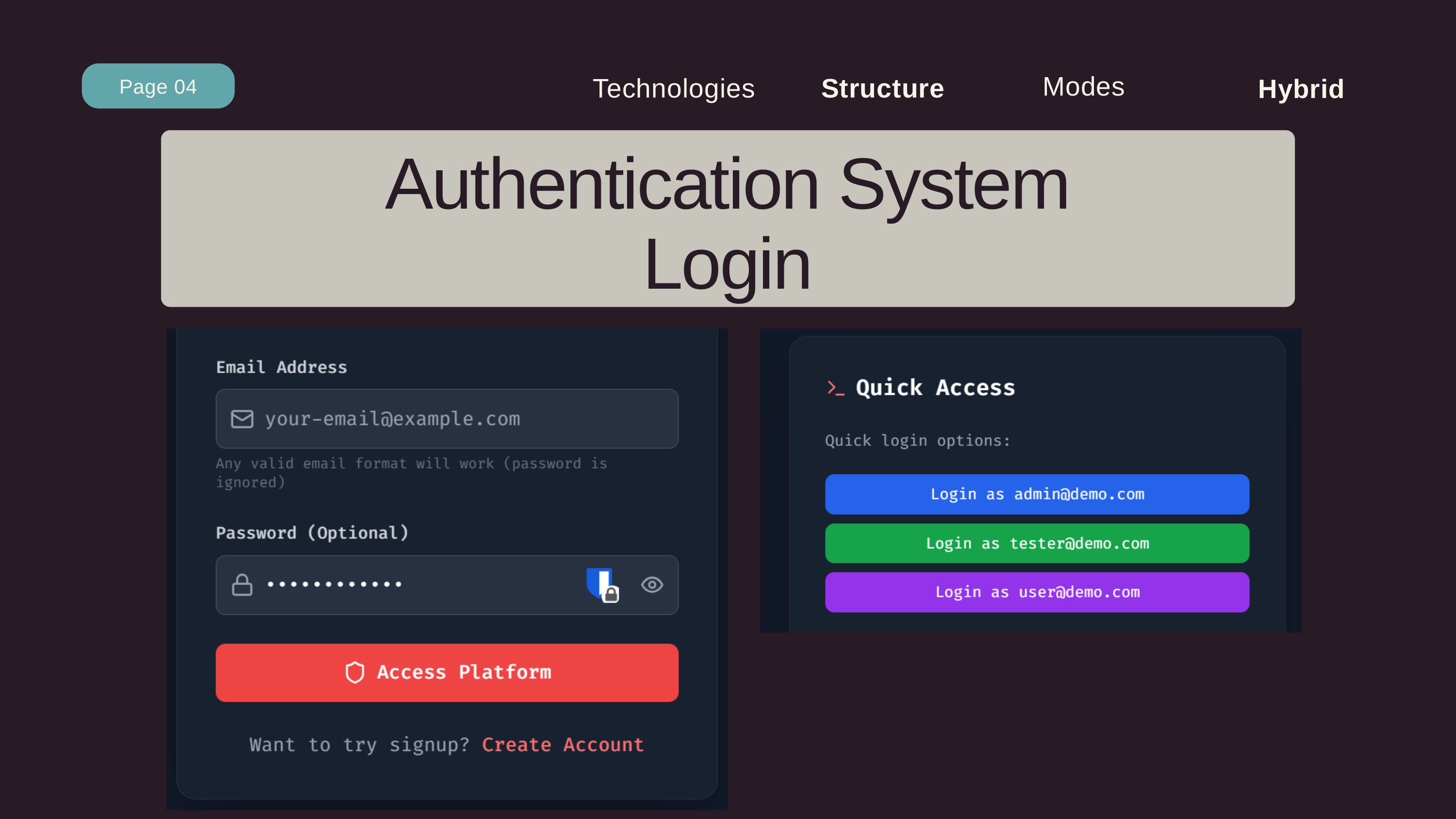

Modes
Technologies
Structure
Hybrid
Page 04

Authentication System
Login